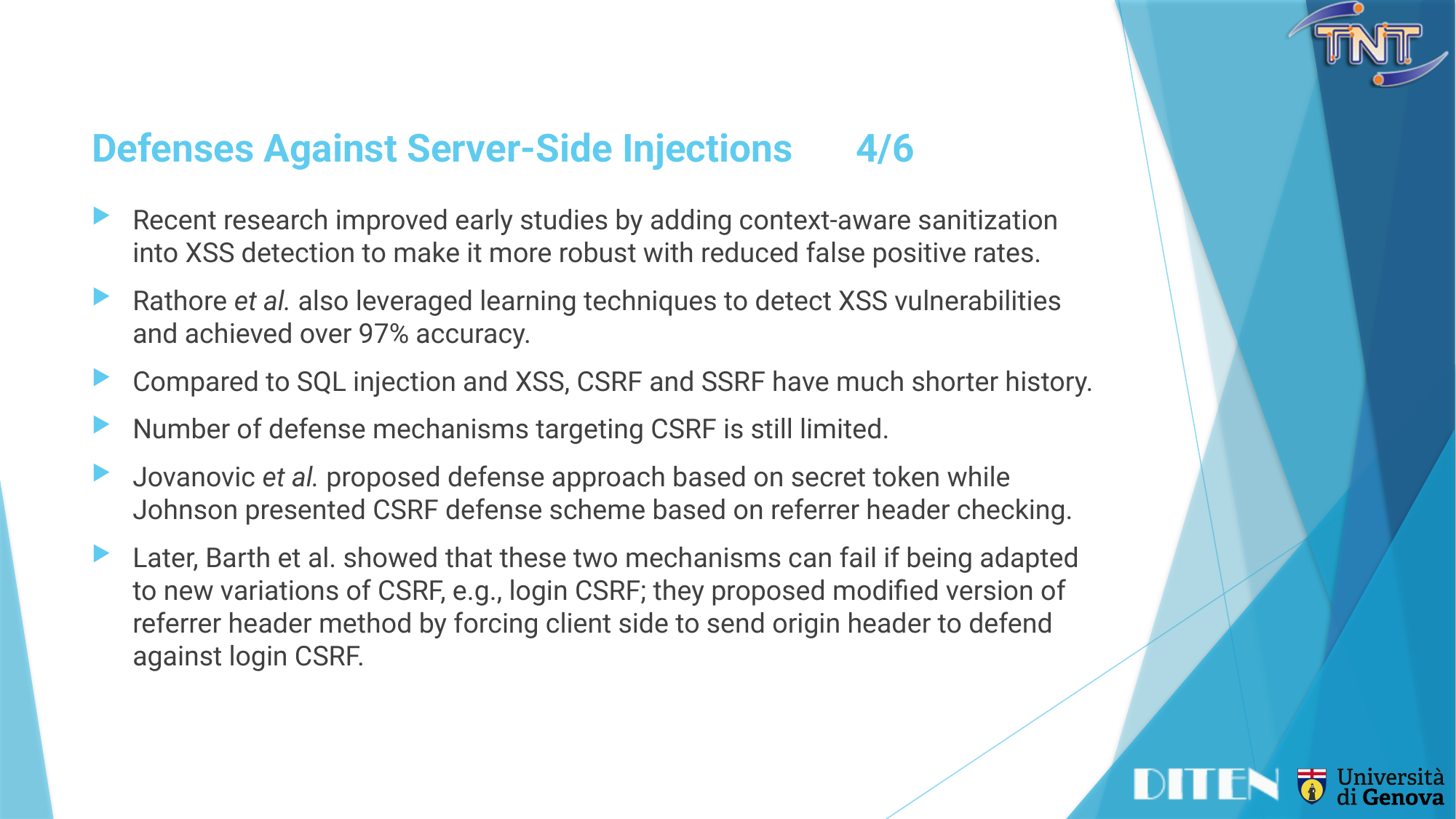

# Defenses Against Server-Side Injections	4/6
Recent research improved early studies by adding context-aware sanitization into XSS detection to make it more robust with reduced false positive rates.
Rathore et al. also leveraged learning techniques to detect XSS vulnerabilities and achieved over 97% accuracy.
Compared to SQL injection and XSS, CSRF and SSRF have much shorter history.
Number of defense mechanisms targeting CSRF is still limited.
Jovanovic et al. proposed defense approach based on secret token while Johnson presented CSRF defense scheme based on referrer header checking.
Later, Barth et al. showed that these two mechanisms can fail if being adapted to new variations of CSRF, e.g., login CSRF; they proposed modified version of referrer header method by forcing client side to send origin header to defend against login CSRF.